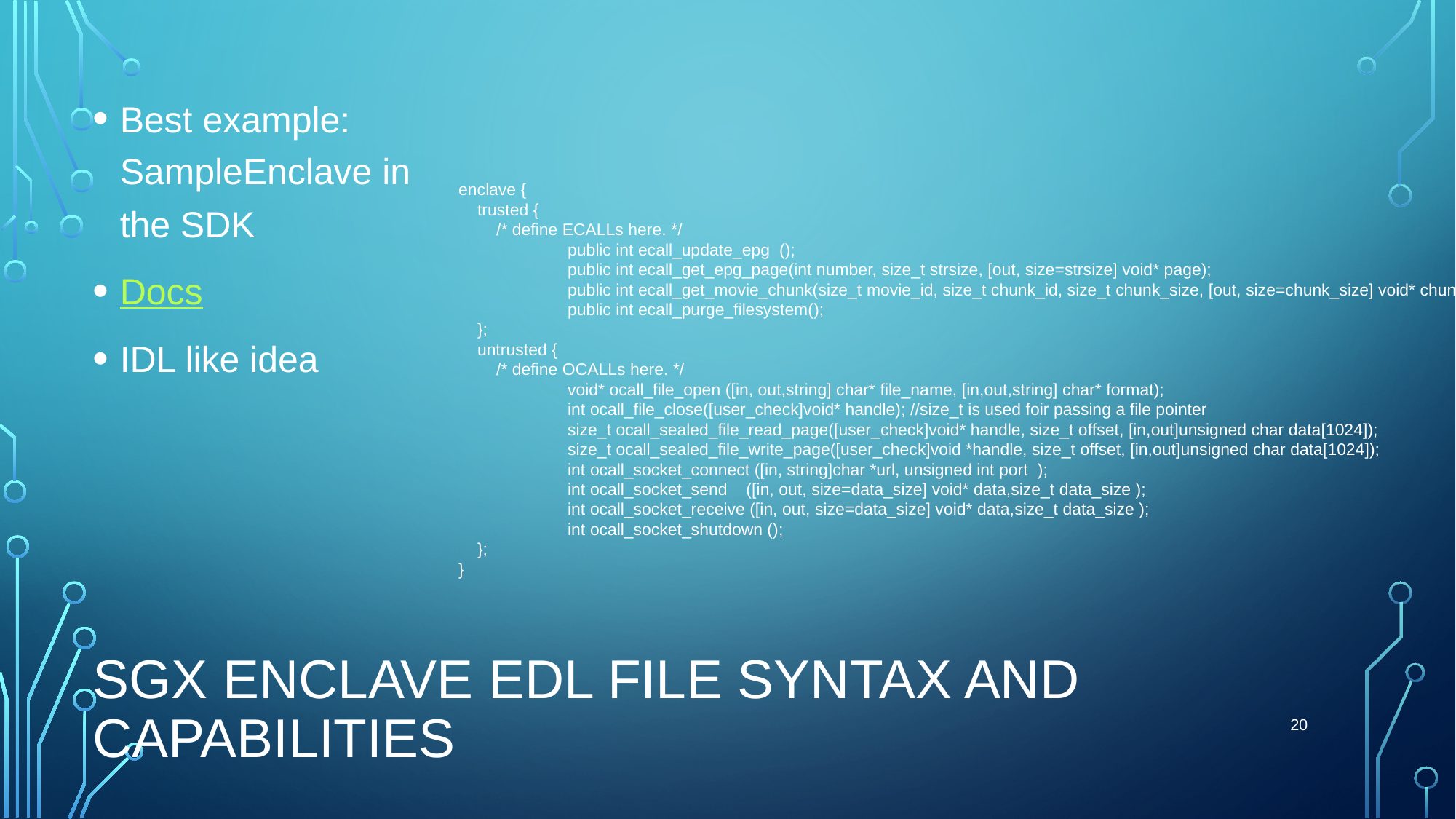

Best example: SampleEnclave in the SDK
Docs
IDL like idea

enclave {
    trusted {
        /* define ECALLs here. */
	public int ecall_update_epg  ();
	public int ecall_get_epg_page(int number, size_t strsize, [out, size=strsize] void* page);
	public int ecall_get_movie_chunk(size_t movie_id, size_t chunk_id, size_t chunk_size, [out, size=chunk_size] void* chunk);
	public int ecall_purge_filesystem();
    };
    untrusted {
        /* define OCALLs here. */
	void* ocall_file_open ([in, out,string] char* file_name, [in,out,string] char* format);
	int ocall_file_close([user_check]void* handle); //size_t is used foir passing a file pointer
        	size_t ocall_sealed_file_read_page([user_check]void* handle, size_t offset, [in,out]unsigned char data[1024]);
	size_t ocall_sealed_file_write_page([user_check]void *handle, size_t offset, [in,out]unsigned char data[1024]);
	int ocall_socket_connect ([in, string]char *url, unsigned int port  );
	int ocall_socket_send    ([in, out, size=data_size] void* data,size_t data_size );
	int ocall_socket_receive ([in, out, size=data_size] void* data,size_t data_size );
	int ocall_socket_shutdown ();
    };
}
# SGX enclave EDL file syntax and capabilities
20